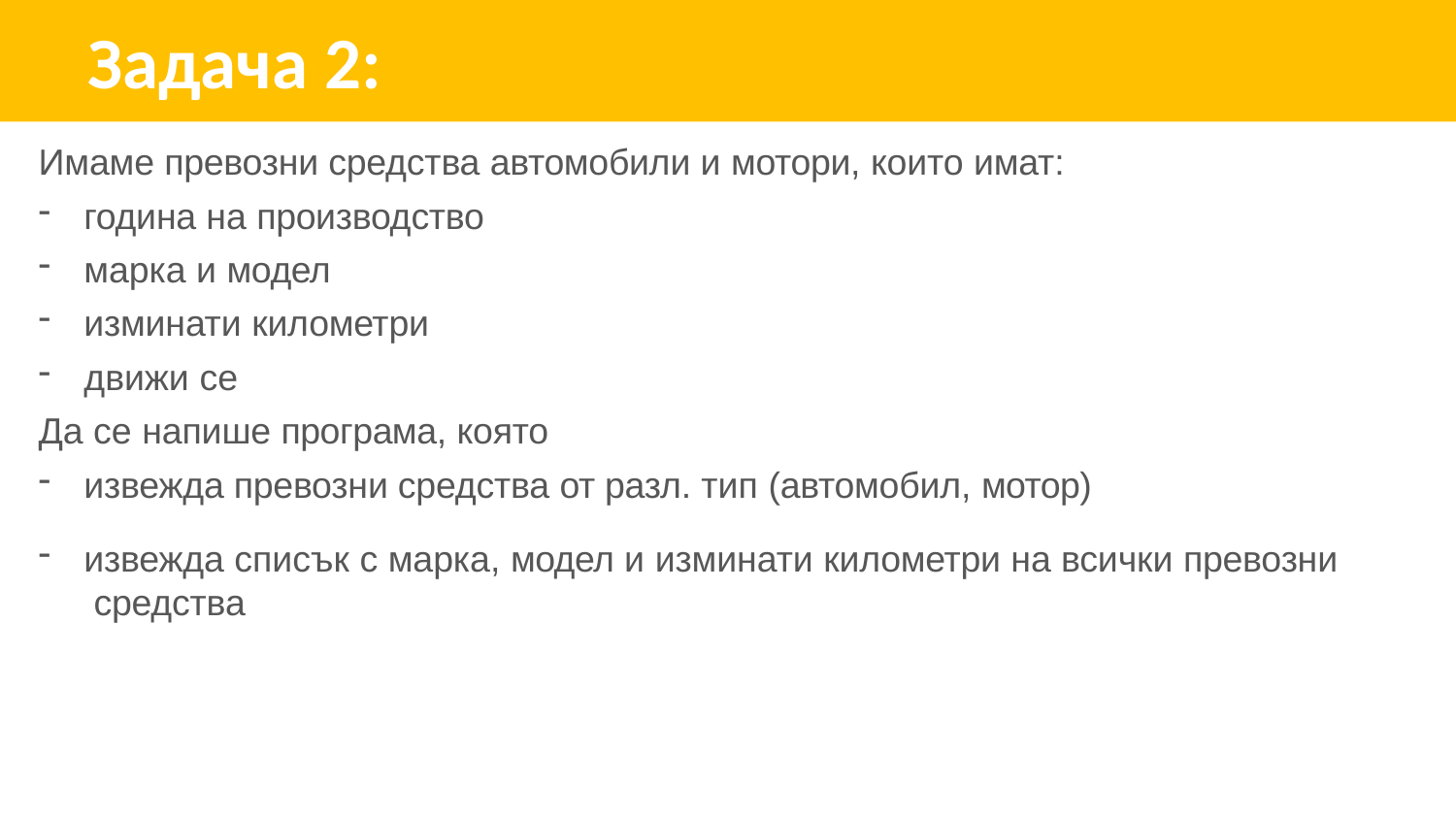

# Задача 2:
Имаме превозни средства автомобили и мотори, които имат:
година на производство
марка и модел
изминати километри
движи се
Да се напише програма, която
извежда превозни средства от разл. тип (автомобил, мотор)
извежда списък с марка, модел и изминати километри на всички превозни  средства